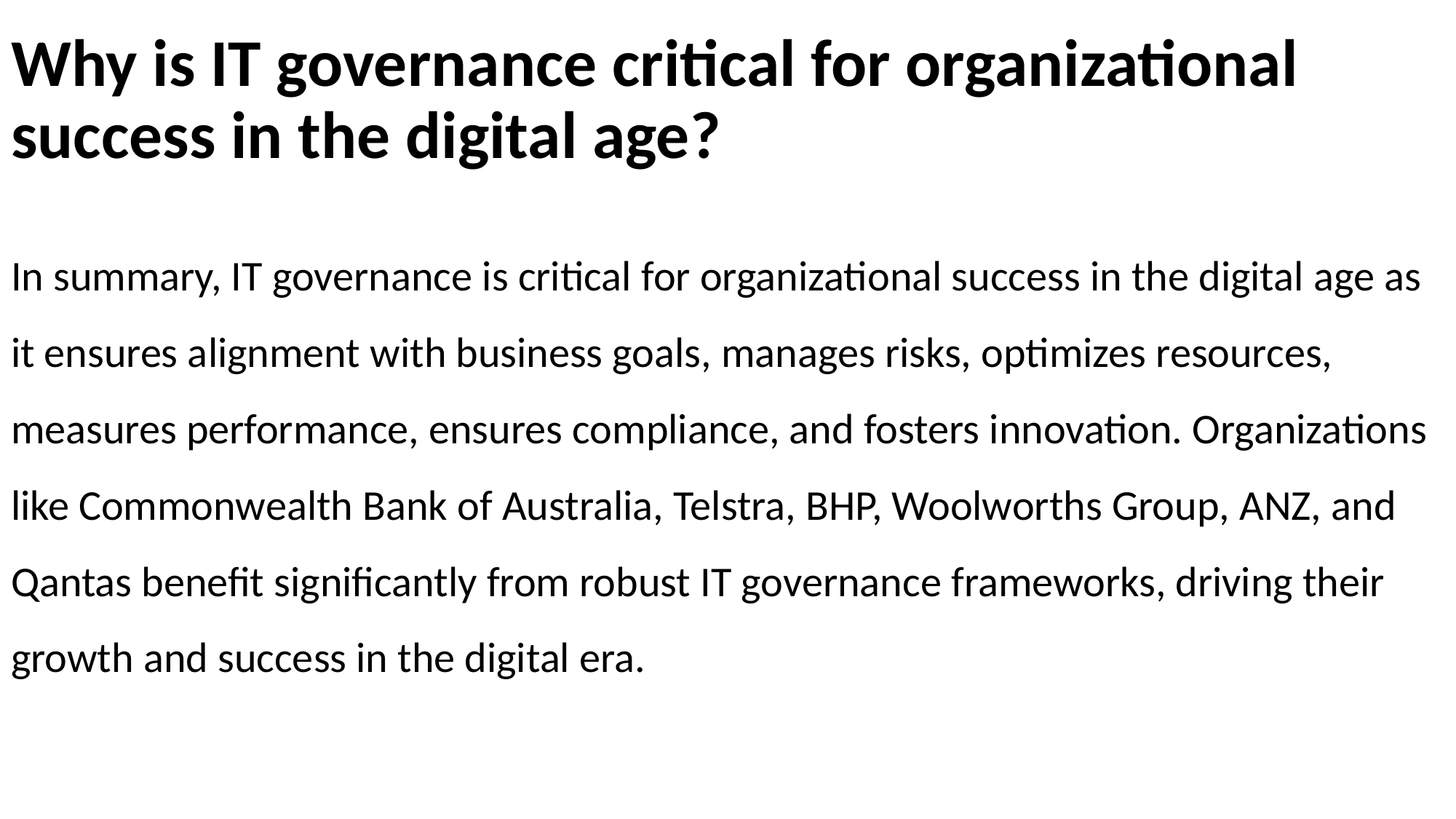

# Why is IT governance critical for organizational success in the digital age?
In summary, IT governance is critical for organizational success in the digital age as it ensures alignment with business goals, manages risks, optimizes resources, measures performance, ensures compliance, and fosters innovation. Organizations like Commonwealth Bank of Australia, Telstra, BHP, Woolworths Group, ANZ, and Qantas benefit significantly from robust IT governance frameworks, driving their growth and success in the digital era.